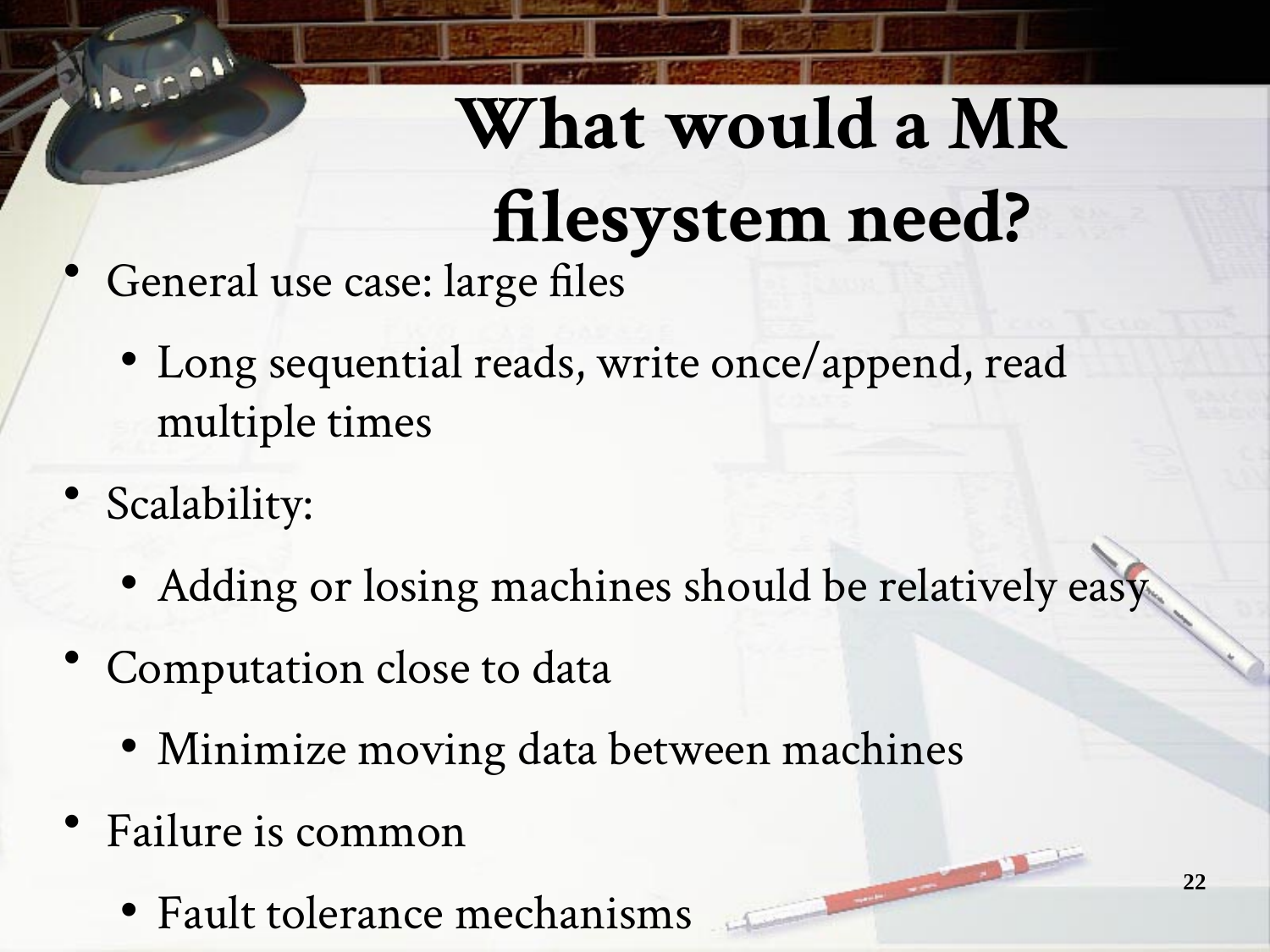

What would a MR filesystem need?
General use case: large files
Long sequential reads, write once/append, read multiple times
Scalability:
Adding or losing machines should be relatively easy
Computation close to data
Minimize moving data between machines
Failure is common
Fault tolerance mechanisms
22